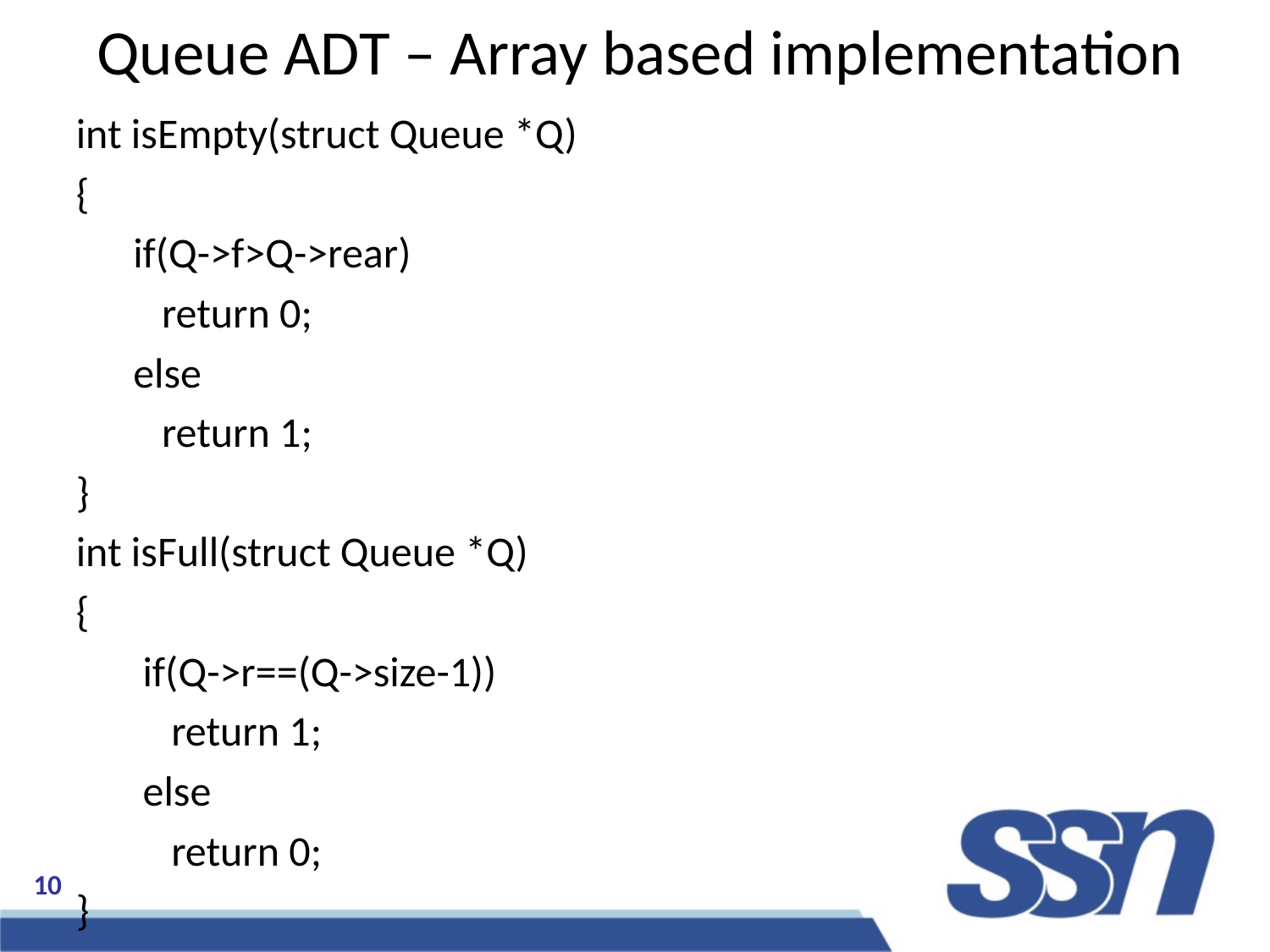

Queue ADT – Array based implementation
int isEmpty(struct Queue *Q)
{
      if(Q->f>Q->rear)
         return 0;
      else
         return 1;
}
int isFull(struct Queue *Q)
{
       if(Q->r==(Q->size-1))
          return 1;
       else
          return 0;
}